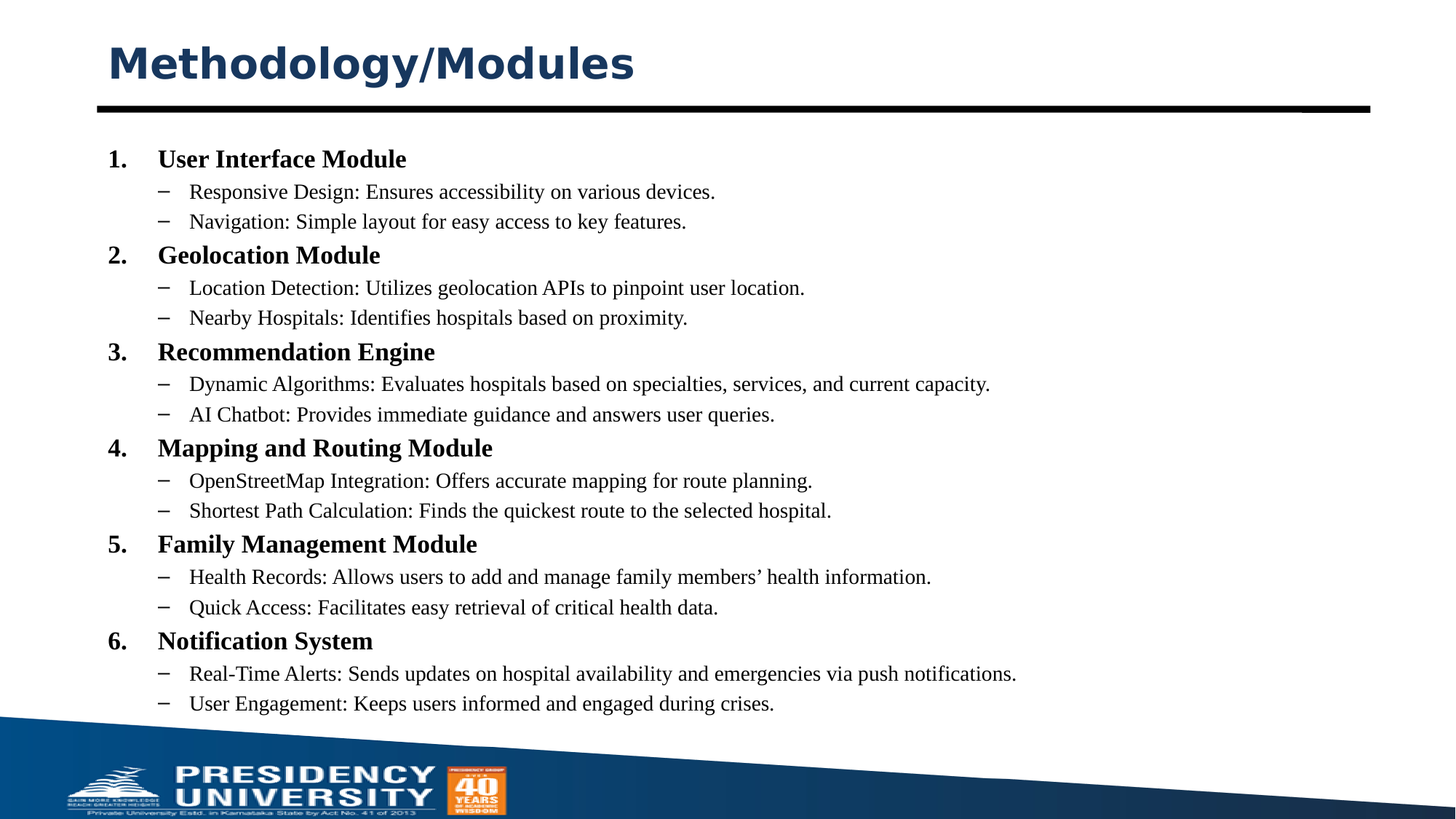

# Methodology/Modules
User Interface Module
Responsive Design: Ensures accessibility on various devices.
Navigation: Simple layout for easy access to key features.
Geolocation Module
Location Detection: Utilizes geolocation APIs to pinpoint user location.
Nearby Hospitals: Identifies hospitals based on proximity.
Recommendation Engine
Dynamic Algorithms: Evaluates hospitals based on specialties, services, and current capacity.
AI Chatbot: Provides immediate guidance and answers user queries.
Mapping and Routing Module
OpenStreetMap Integration: Offers accurate mapping for route planning.
Shortest Path Calculation: Finds the quickest route to the selected hospital.
Family Management Module
Health Records: Allows users to add and manage family members’ health information.
Quick Access: Facilitates easy retrieval of critical health data.
Notification System
Real-Time Alerts: Sends updates on hospital availability and emergencies via push notifications.
User Engagement: Keeps users informed and engaged during crises.